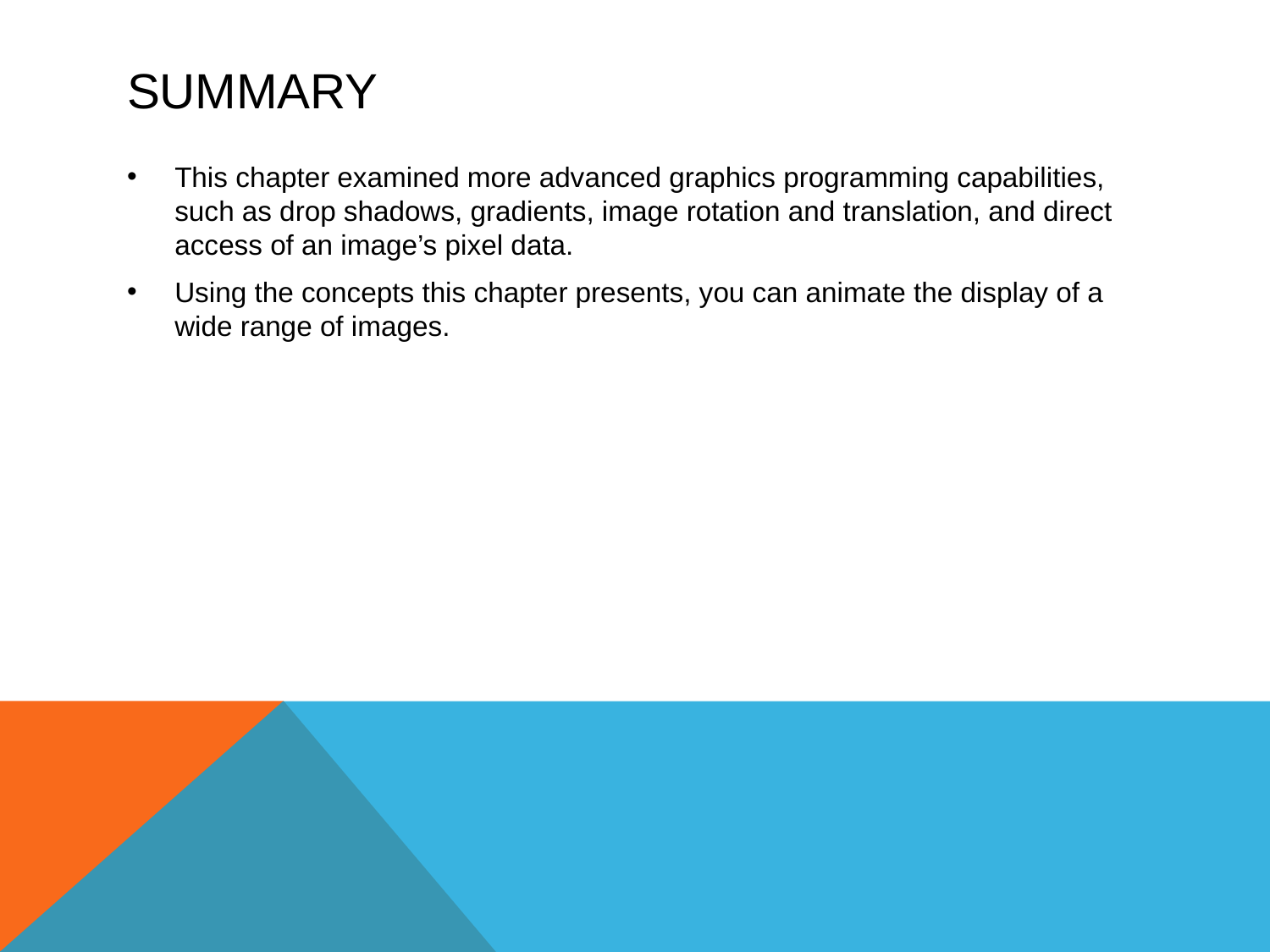

# summary
This chapter examined more advanced graphics programming capabilities, such as drop shadows, gradients, image rotation and translation, and direct access of an image’s pixel data.
Using the concepts this chapter presents, you can animate the display of a wide range of images.